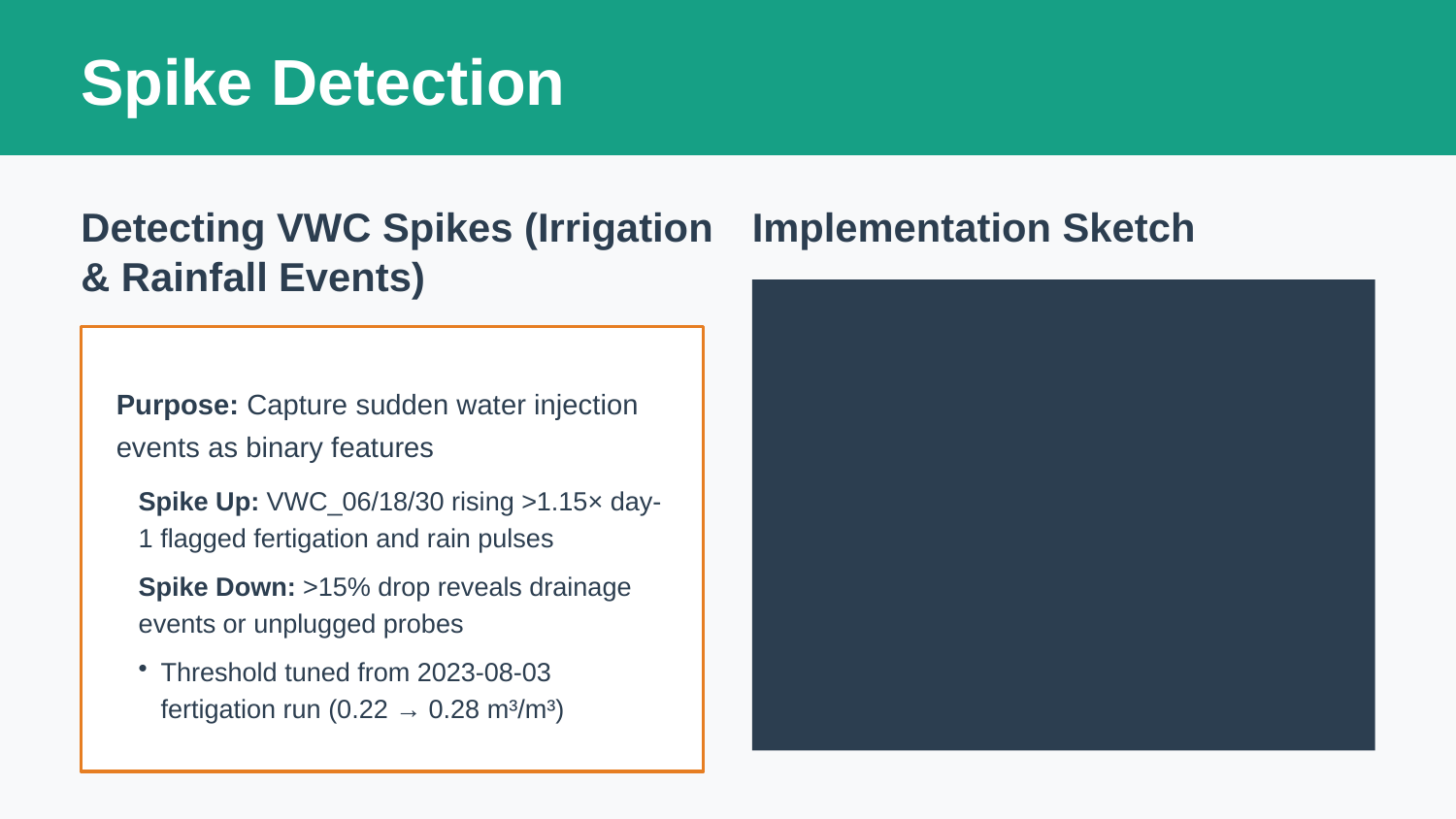

Spike Detection
Detecting VWC Spikes (Irrigation & Rainfall Events)
Implementation Sketch

for col in VWC_COLUMNS:

up = df[col] > df[col].shift(1) * 1.15
Purpose: Capture sudden water injection events as binary features
down = df[col] < df[col].shift(1) * 0.85
Spike Up: VWC_06/18/30 rising >1.15× day-1 flagged fertigation and rain pulses
Spike Down: >15% drop reveals drainage events or unplugged probes
Threshold tuned from 2023-08-03 fertigation run (0.22 → 0.28 m³/m³)
df[f"{col}_spike_up"] = up.astype(int)
df[f"{col}_spike_down"] = down.astype(int)